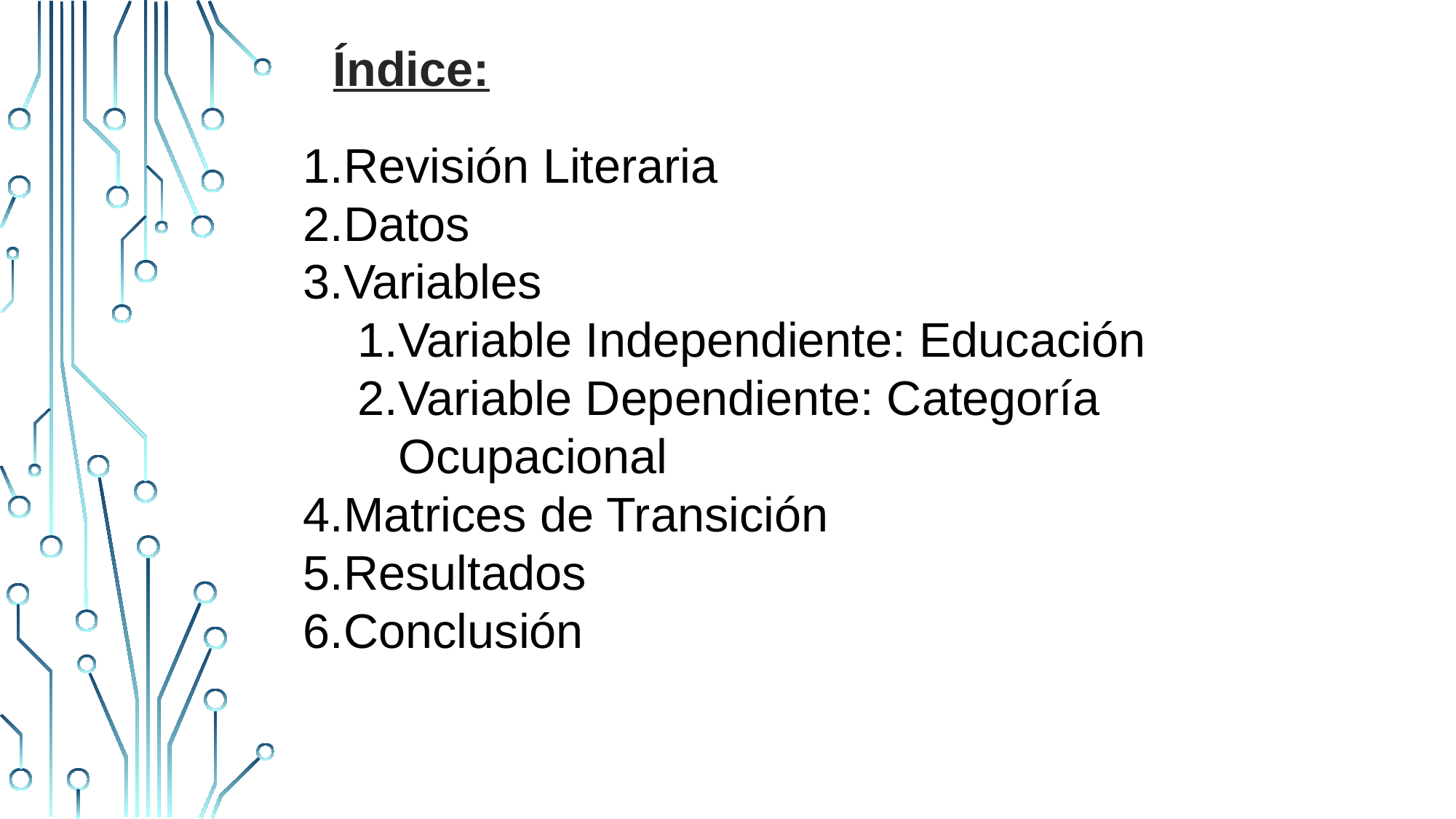

Índice:
Revisión Literaria
Datos
Variables
Variable Independiente: Educación
Variable Dependiente: Categoría Ocupacional
Matrices de Transición
Resultados
Conclusión